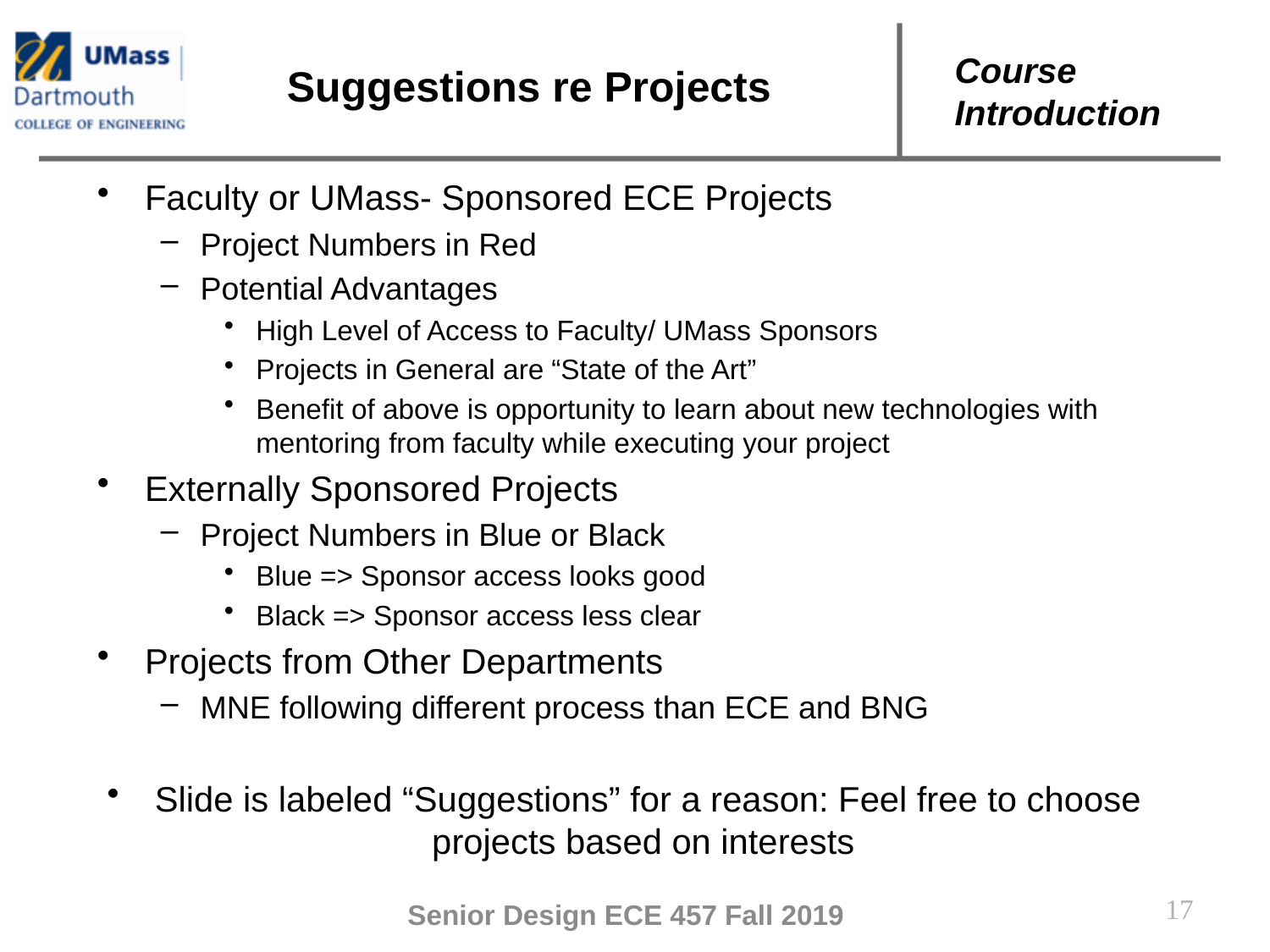

# Suggestions re Projects
Faculty or UMass- Sponsored ECE Projects
Project Numbers in Red
Potential Advantages
High Level of Access to Faculty/ UMass Sponsors
Projects in General are “State of the Art”
Benefit of above is opportunity to learn about new technologies with mentoring from faculty while executing your project
Externally Sponsored Projects
Project Numbers in Blue or Black
Blue => Sponsor access looks good
Black => Sponsor access less clear
Projects from Other Departments
MNE following different process than ECE and BNG

Slide is labeled “Suggestions” for a reason: Feel free to choose projects based on interests
17
Senior Design ECE 457 Fall 2019